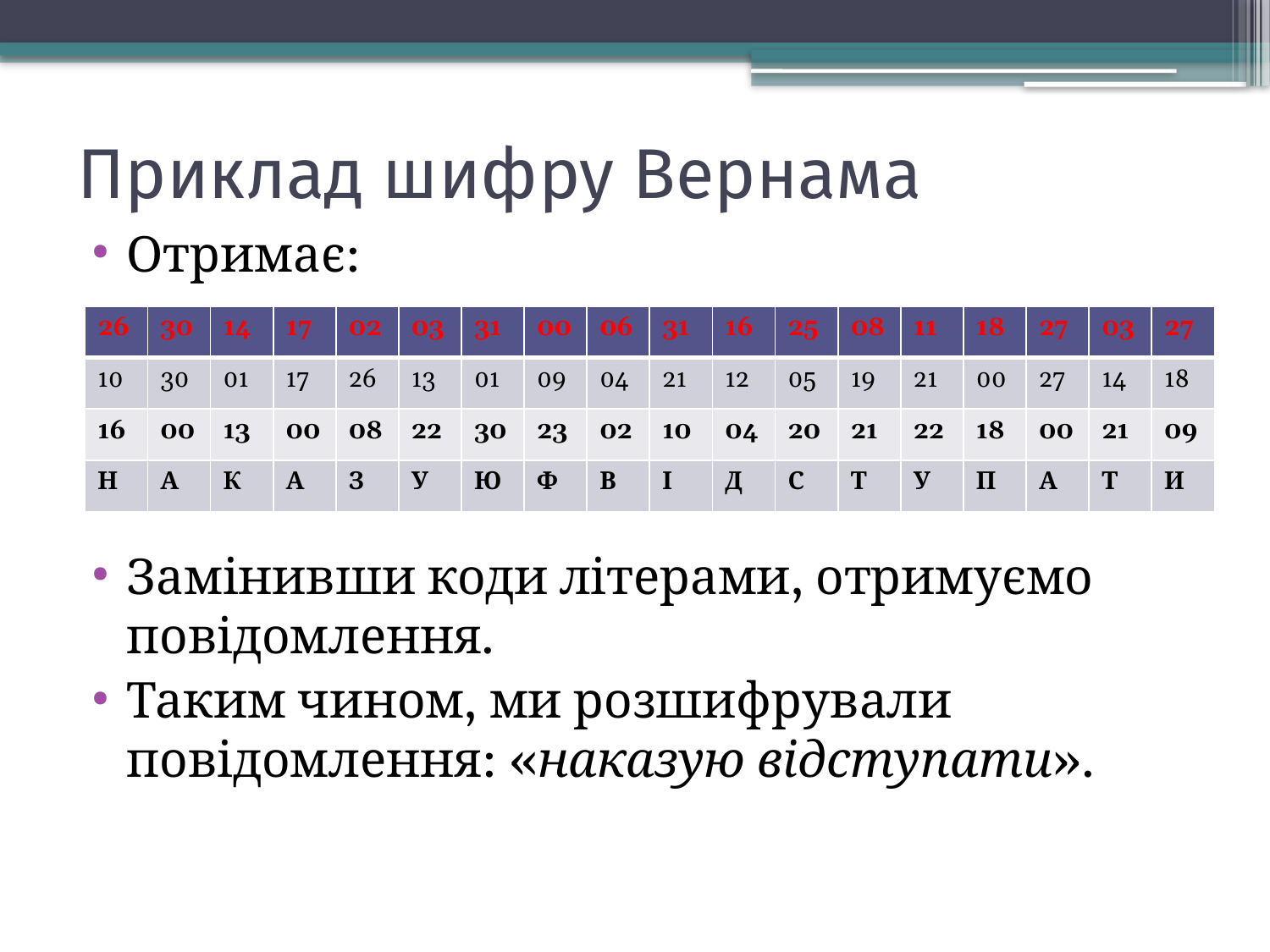

# Приклад шифру Вернама
Отримає:

Замінивши коди літерами, отримуємо повідомлення.
Таким чином, ми розшифрували повідомлення: «наказую відступати».

| 26 | 30 | 14 | 17 | 02 | 03 | 31 | 00 | 06 | 31 | 16 | 25 | 08 | 11 | 18 | 27 | 03 | 27 |
| --- | --- | --- | --- | --- | --- | --- | --- | --- | --- | --- | --- | --- | --- | --- | --- | --- | --- |
| 10 | 30 | 01 | 17 | 26 | 13 | 01 | 09 | 04 | 21 | 12 | 05 | 19 | 21 | 00 | 27 | 14 | 18 |
| 16 | 00 | 13 | 00 | 08 | 22 | 30 | 23 | 02 | 10 | 04 | 20 | 21 | 22 | 18 | 00 | 21 | 09 |
| Н | А | К | А | З | У | Ю | Ф | В | І | Д | С | Т | У | П | А | Т | И |